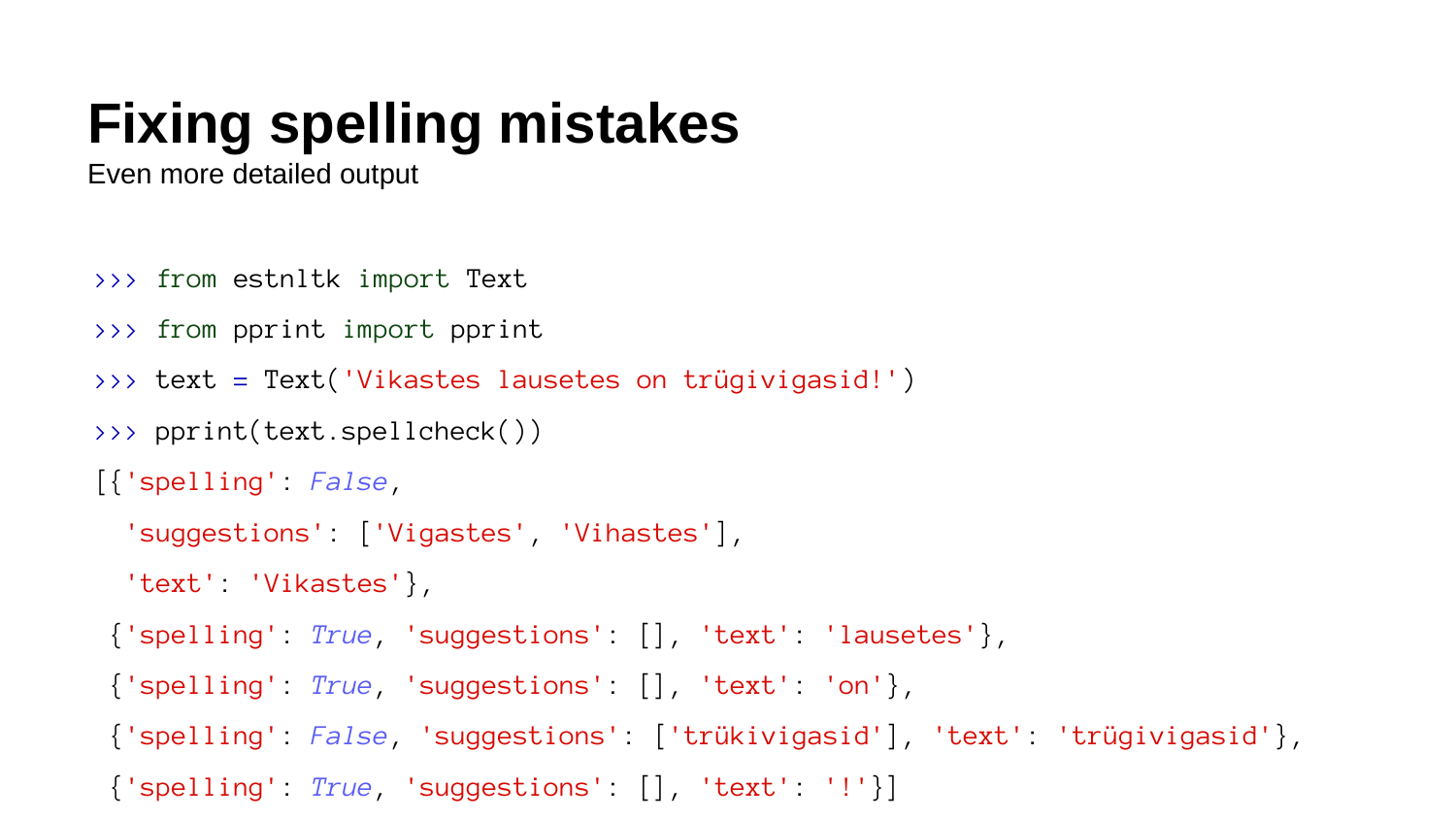

# Fixing spelling mistakes
Even more detailed output
>>> from estnltk import Text
>>> from pprint import pprint
>>> text = Text('Vikastes lausetes on trügivigasid!')
>>> pprint(text.spellcheck())
[{'spelling': False,
  'suggestions': ['Vigastes', 'Vihastes'],
  'text': 'Vikastes'},
 {'spelling': True, 'suggestions': [], 'text': 'lausetes'},
 {'spelling': True, 'suggestions': [], 'text': 'on'},
 {'spelling': False, 'suggestions': ['trükivigasid'], 'text': 'trügivigasid'},
 {'spelling': True, 'suggestions': [], 'text': '!'}]